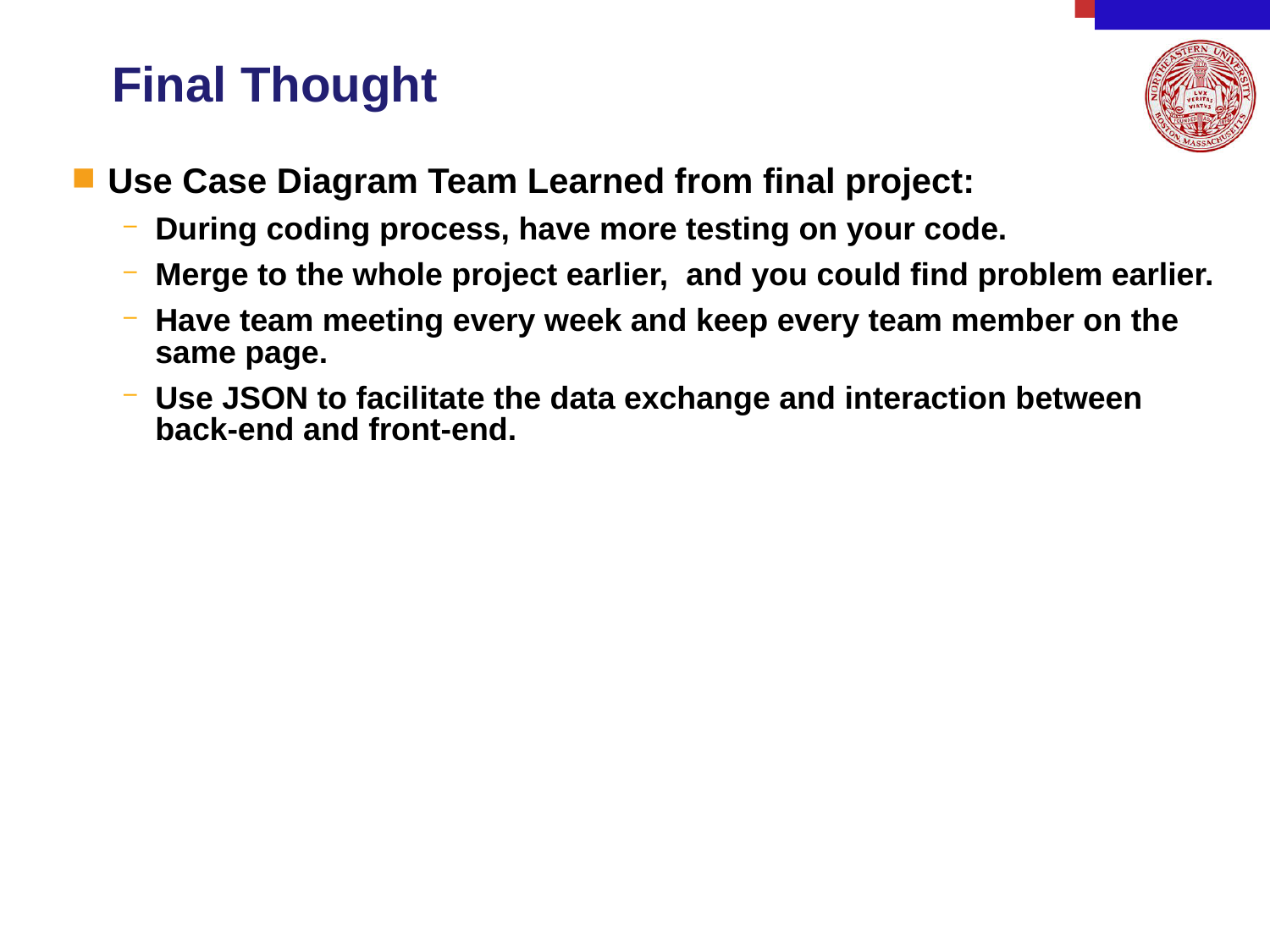

# Final Thought
Use Case Diagram Team Learned from final project:
During coding process, have more testing on your code.
Merge to the whole project earlier,  and you could find problem earlier.
Have team meeting every week and keep every team member on the same page.
Use JSON to facilitate the data exchange and interaction between back-end and front-end.